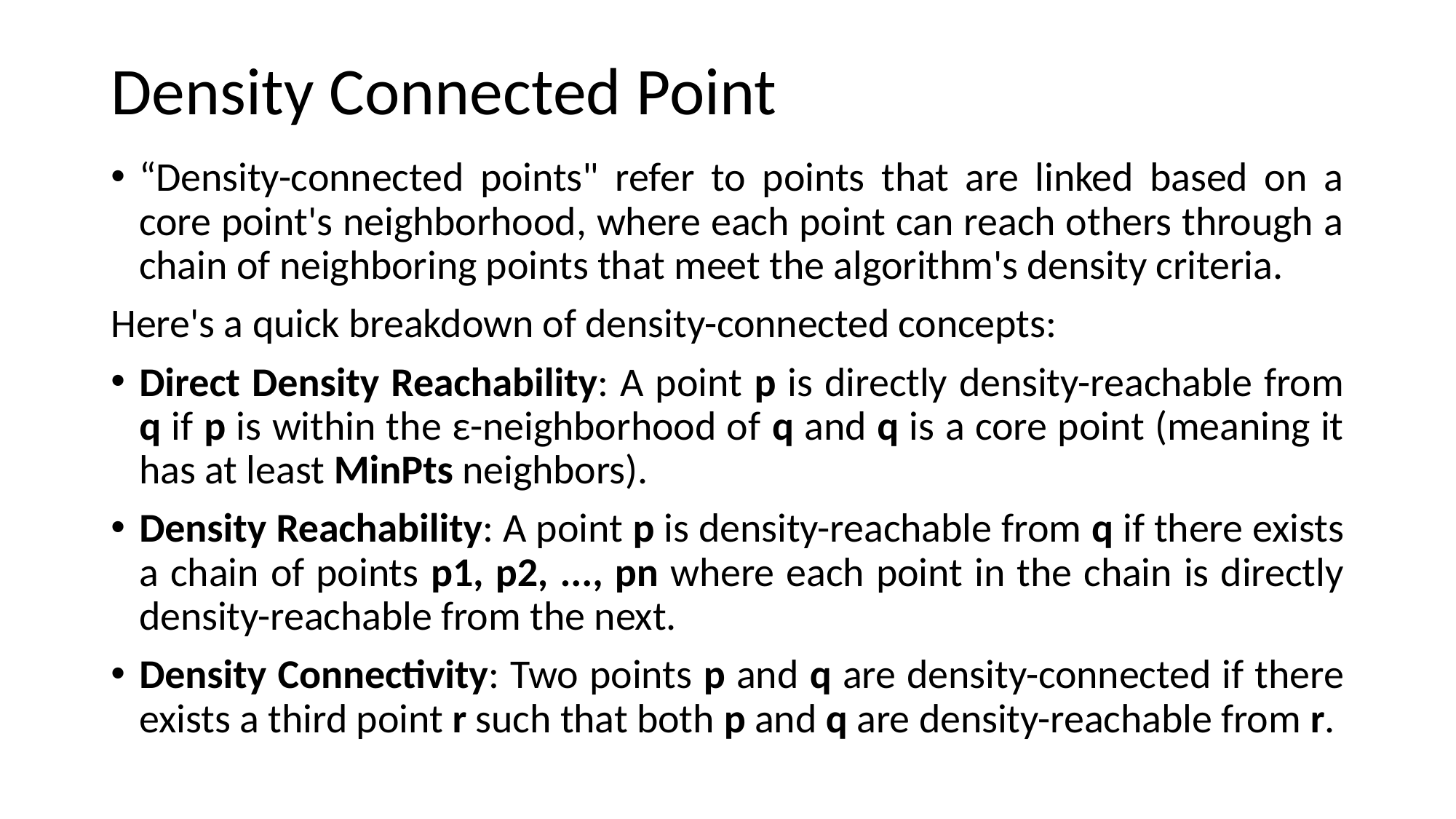

# Density Connected Point
“Density-connected points" refer to points that are linked based on a core point's neighborhood, where each point can reach others through a chain of neighboring points that meet the algorithm's density criteria.
Here's a quick breakdown of density-connected concepts:
Direct Density Reachability: A point p is directly density-reachable from q if p is within the ε-neighborhood of q and q is a core point (meaning it has at least MinPts neighbors).
Density Reachability: A point p is density-reachable from q if there exists a chain of points p1, p2, ..., pn where each point in the chain is directly density-reachable from the next.
Density Connectivity: Two points p and q are density-connected if there exists a third point r such that both p and q are density-reachable from r.